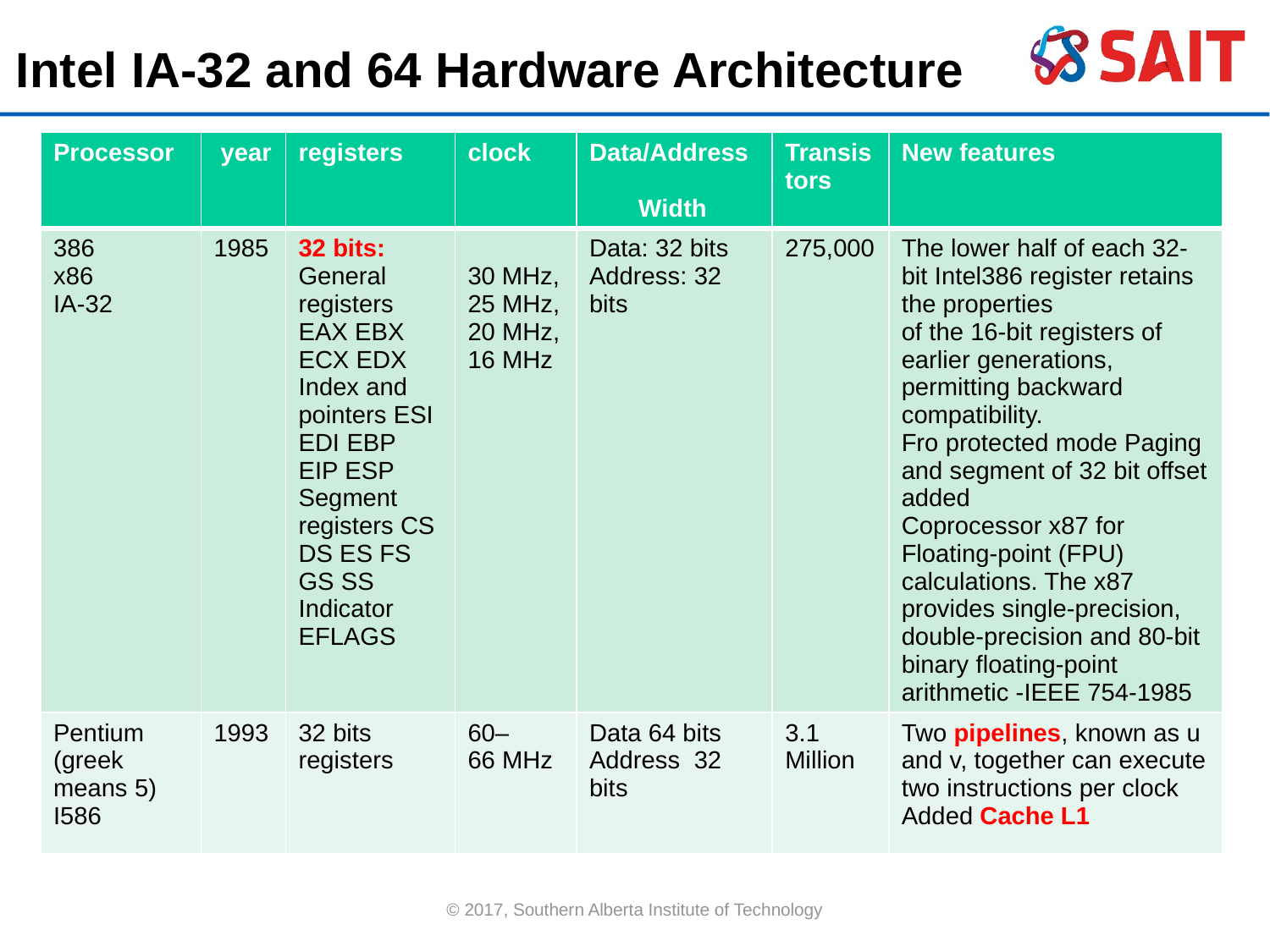

Intel IA-32 and 64 Hardware Architecture
| Processor | year | registers | clock | Data/Address Width | Transistors | New features |
| --- | --- | --- | --- | --- | --- | --- |
| 386 x86 IA-32 | 1985 | 32 bits: General registers EAX EBX ECX EDX Index and pointers ESI EDI EBP EIP ESP Segment registers CS DS ES FS GS SS Indicator EFLAGS | 30 MHz, 25 MHz, 20 MHz, 16 MHz | Data: 32 bits Address: 32 bits | 275,000 | The lower half of each 32-bit Intel386 register retains the properties of the 16-bit registers of earlier generations, permitting backward compatibility. Fro protected mode Paging and segment of 32 bit offset added Coprocessor x87 for Floating-point (FPU) calculations. The x87 provides single-precision, double-precision and 80-bit binary floating-point arithmetic -IEEE 754-1985 |
| Pentium (greek means 5) I586 | 1993 | 32 bits registers | 60–66 MHz | Data 64 bits Address 32 bits | 3.1 Million | Two pipelines, known as u and v, together can execute two instructions per clock Added Cache L1 |